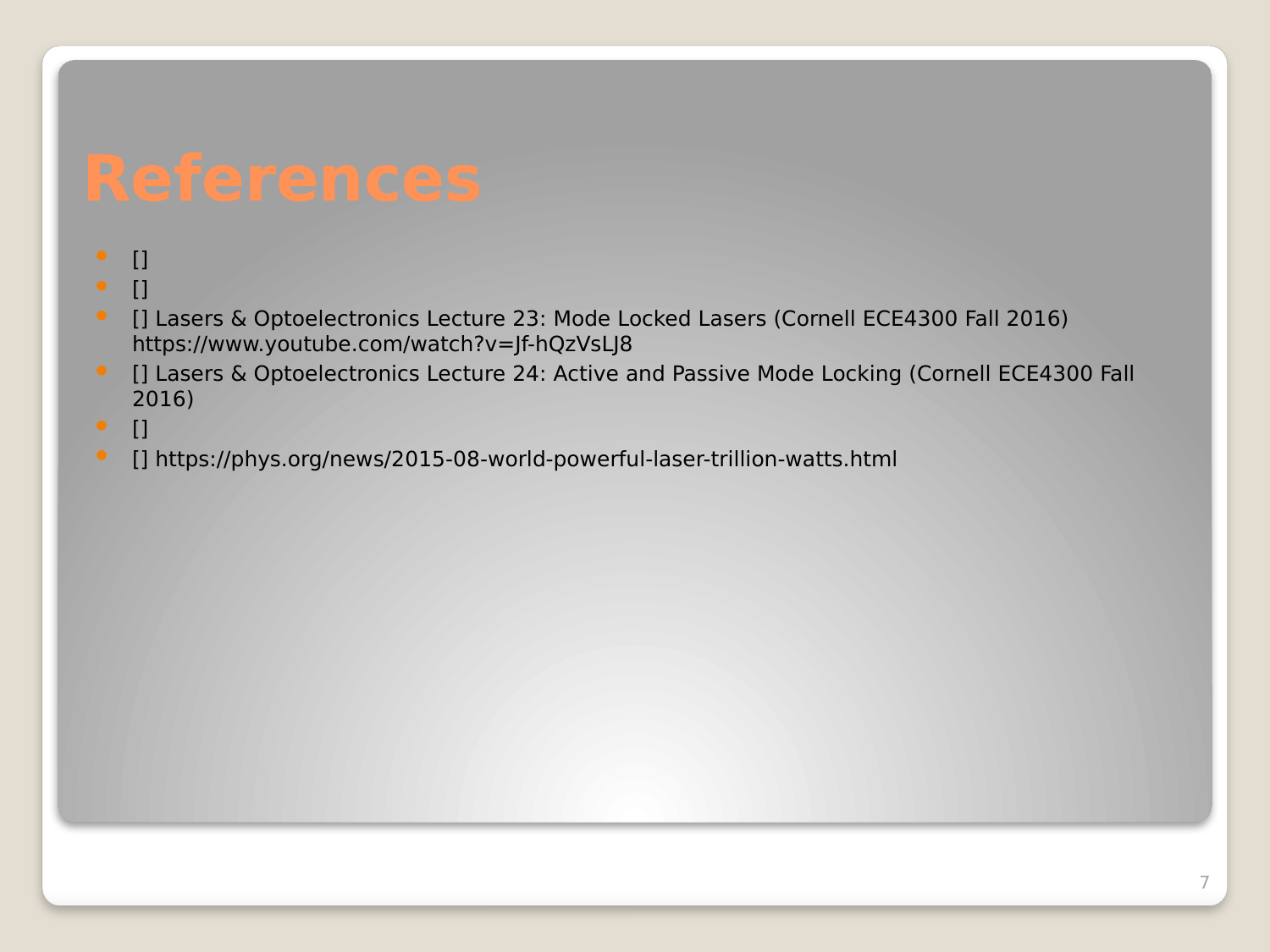

# References
[]
[]
[] Lasers & Optoelectronics Lecture 23: Mode Locked Lasers (Cornell ECE4300 Fall 2016) https://www.youtube.com/watch?v=Jf-hQzVsLJ8
[] Lasers & Optoelectronics Lecture 24: Active and Passive Mode Locking (Cornell ECE4300 Fall 2016)
[]
[] https://phys.org/news/2015-08-world-powerful-laser-trillion-watts.html

7